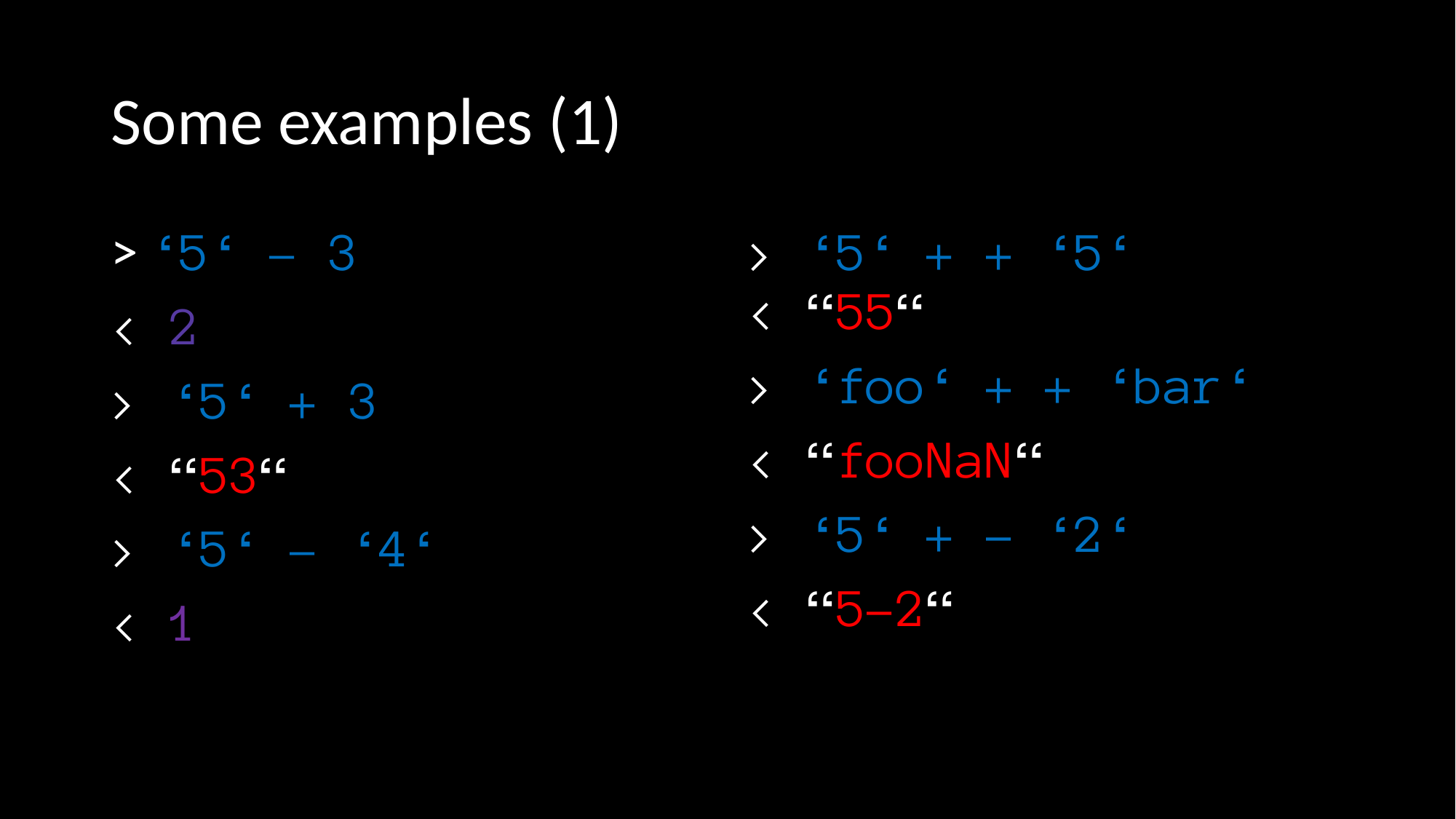

# Some examples (1)
> ‘5‘ – 3
< 2
> ‘5‘ + 3
< “53“
> ‘5‘ – ‘4‘
< 1
> ‘5‘ + + ‘5‘
< “55“
> ‘foo‘ + + ‘bar‘
< “fooNaN“
> ‘5‘ + - ‘2‘
< “5-2“